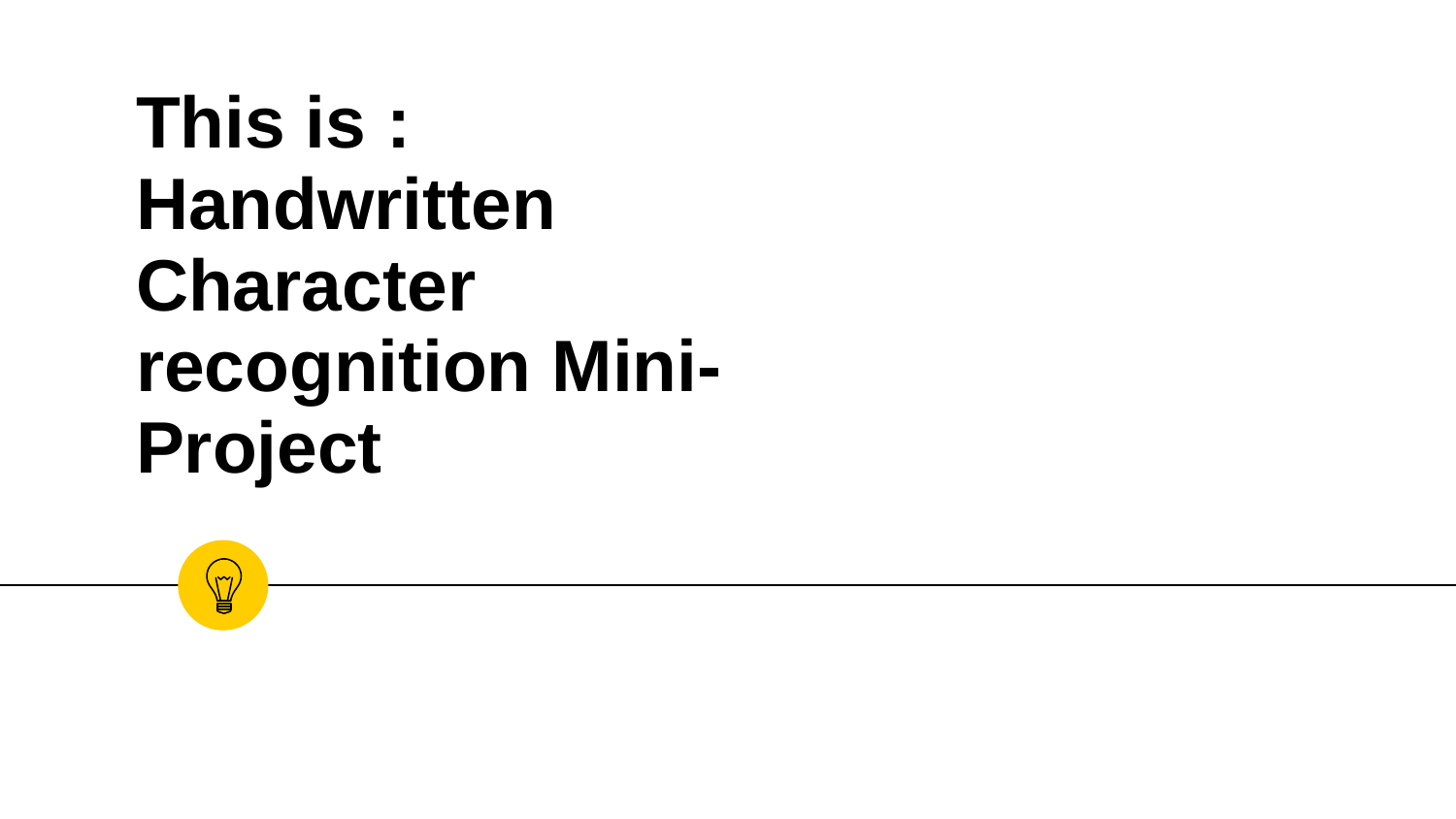

# This is :  Handwritten Character recognition Mini-Project